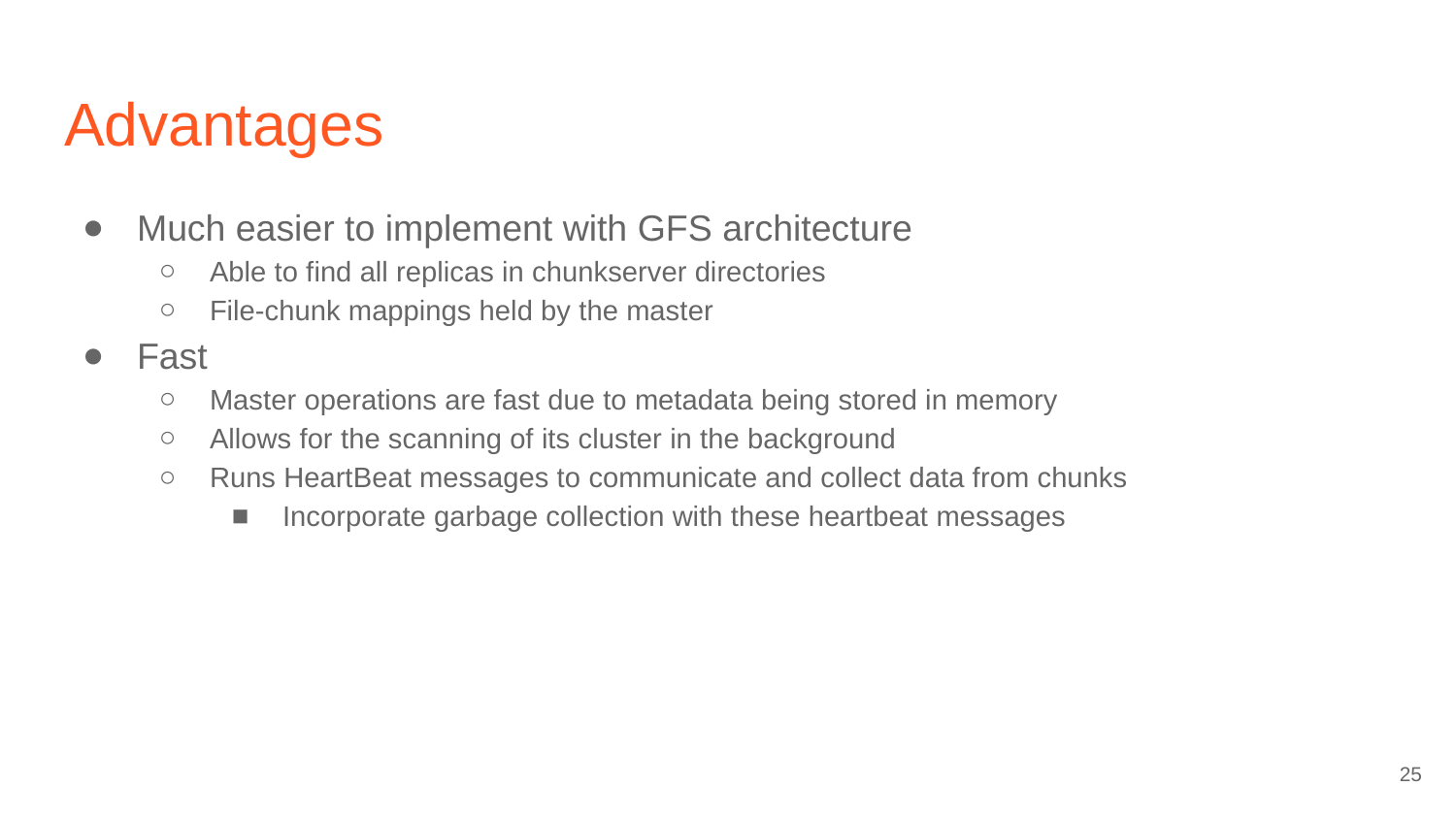

# Advantages
Much easier to implement with GFS architecture
Able to find all replicas in chunkserver directories
File-chunk mappings held by the master
Fast
Master operations are fast due to metadata being stored in memory
Allows for the scanning of its cluster in the background
Runs HeartBeat messages to communicate and collect data from chunks
Incorporate garbage collection with these heartbeat messages
25